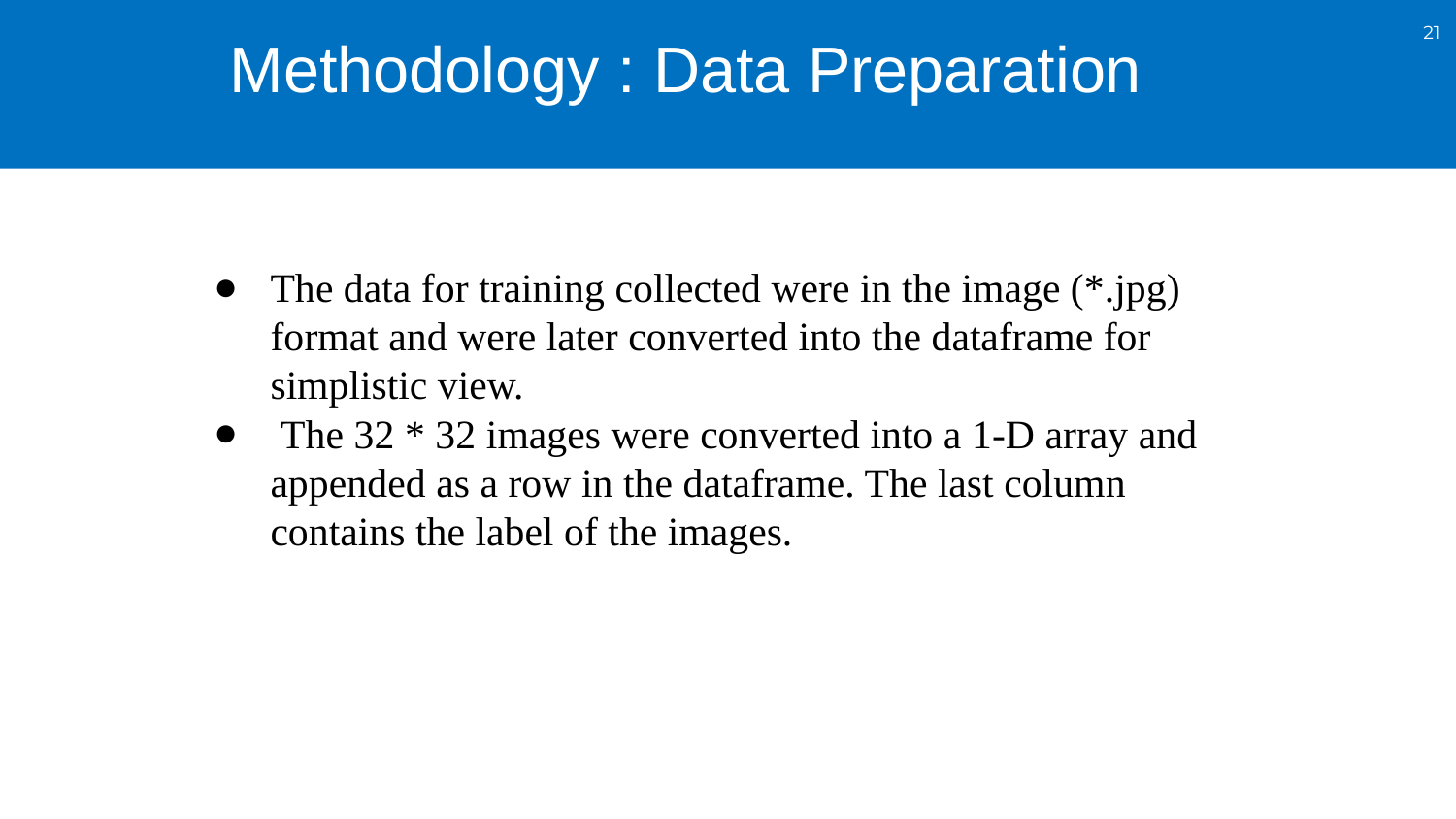

Methodology : Data Preparation
The data for training collected were in the image (*.jpg) format and were later converted into the dataframe for simplistic view.
 The 32 * 32 images were converted into a 1-D array and appended as a row in the dataframe. The last column contains the label of the images.